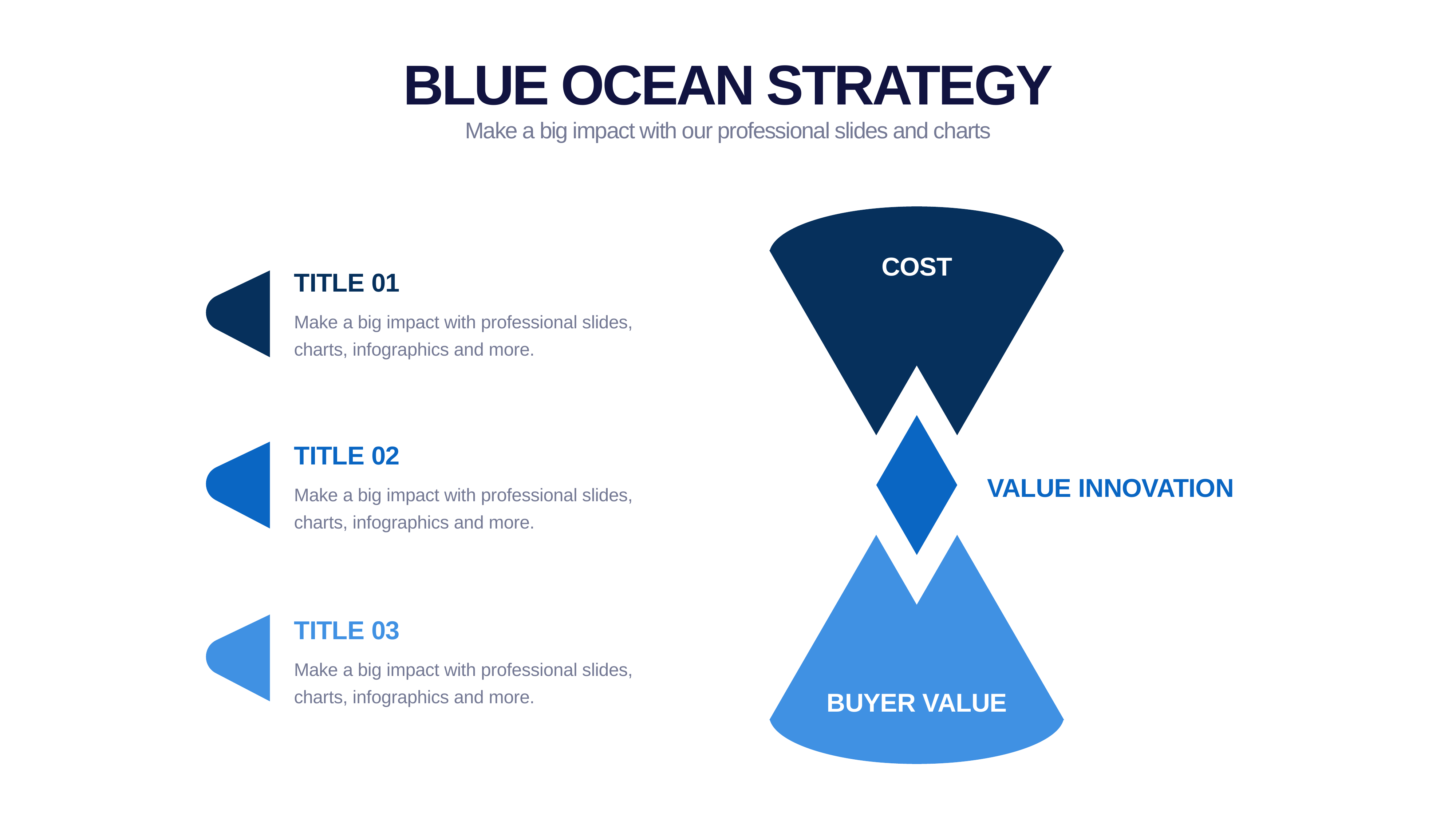

BLUE OCEAN STRATEGY
Make a big impact with our professional slides and charts

COST
TITLE 01

Make a big impact with professional slides, charts, infographics and more.

TITLE 02

VALUE INNOVATION
Make a big impact with professional slides, charts, infographics and more.

TITLE 03

Make a big impact with professional slides, charts, infographics and more.
BUYER VALUE